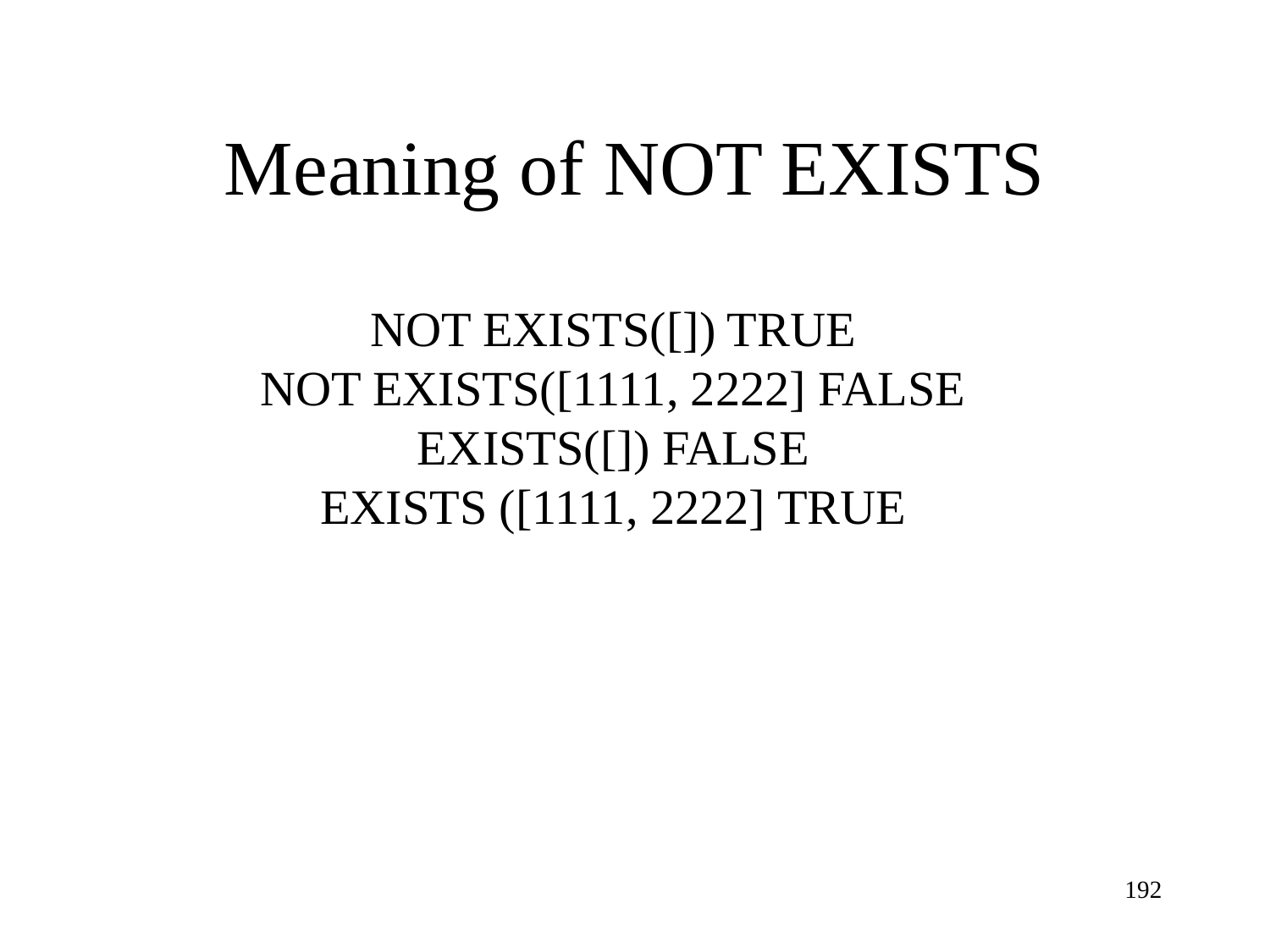

Meaning of NOT EXISTS
NOT EXISTS([]) TRUE
NOT EXISTS([1111, 2222] FALSE
EXISTS([]) FALSE
EXISTS ([1111, 2222] TRUE

192